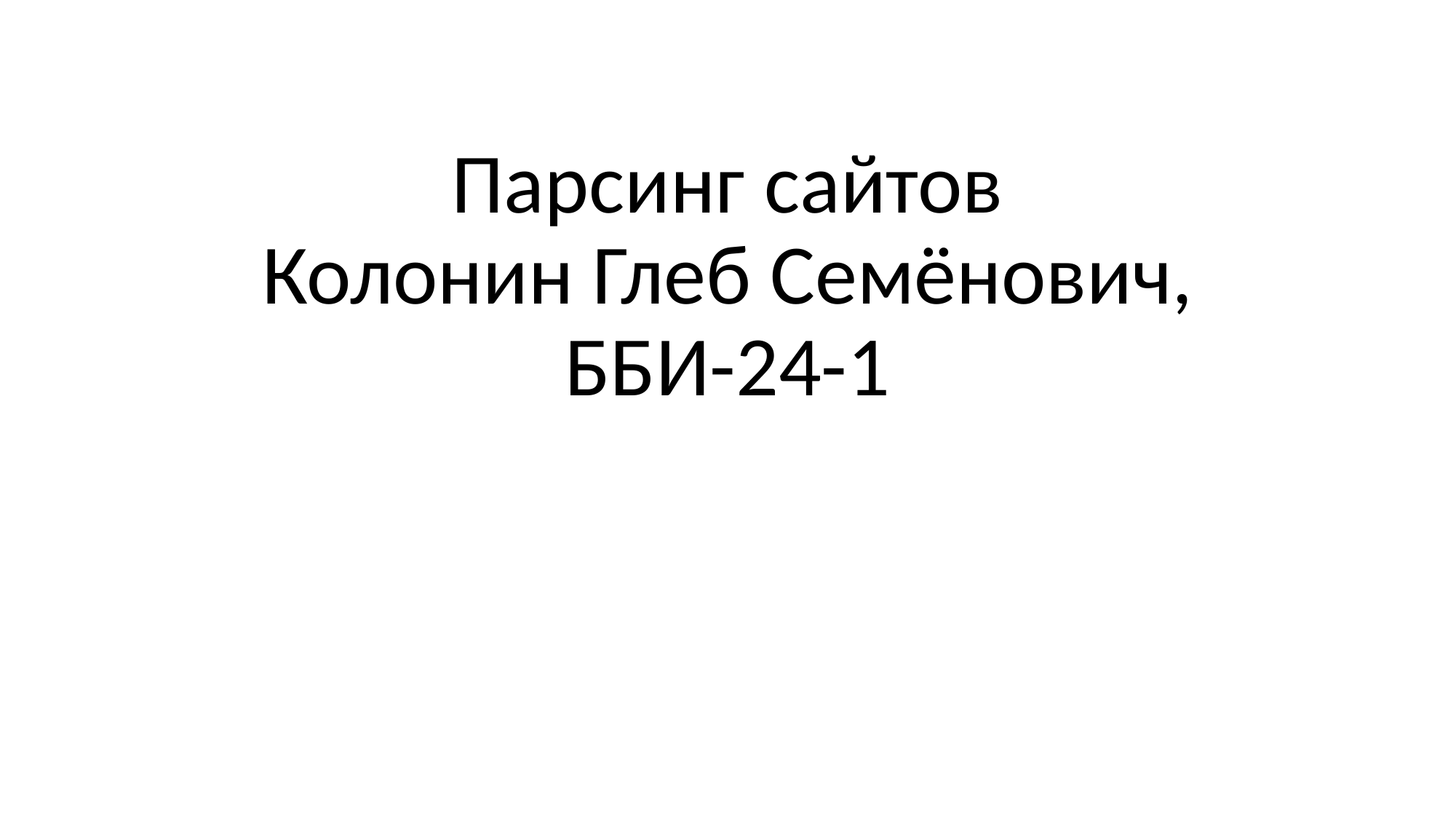

# Парсинг сайтов Колонин Глеб Семёнович, ББИ-24-1